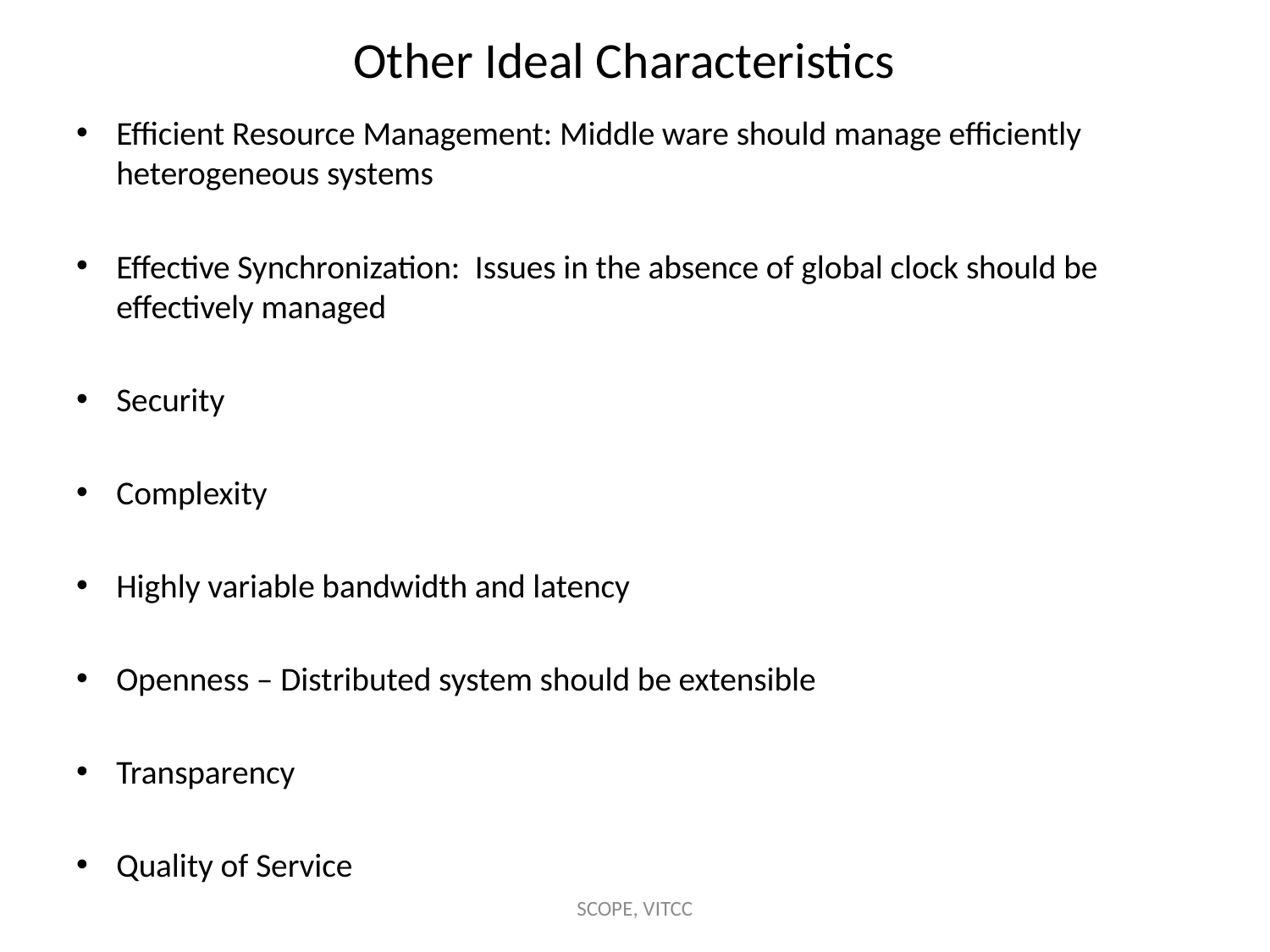

# Other Ideal Characteristics
Efficient Resource Management: Middle ware should manage efficiently heterogeneous systems

Effective Synchronization:  Issues in the absence of global clock should be effectively managed

Security

Complexity

Highly variable bandwidth and latency

Openness – Distributed system should be extensible

Transparency

Quality of Service

SCOPE, VITCC